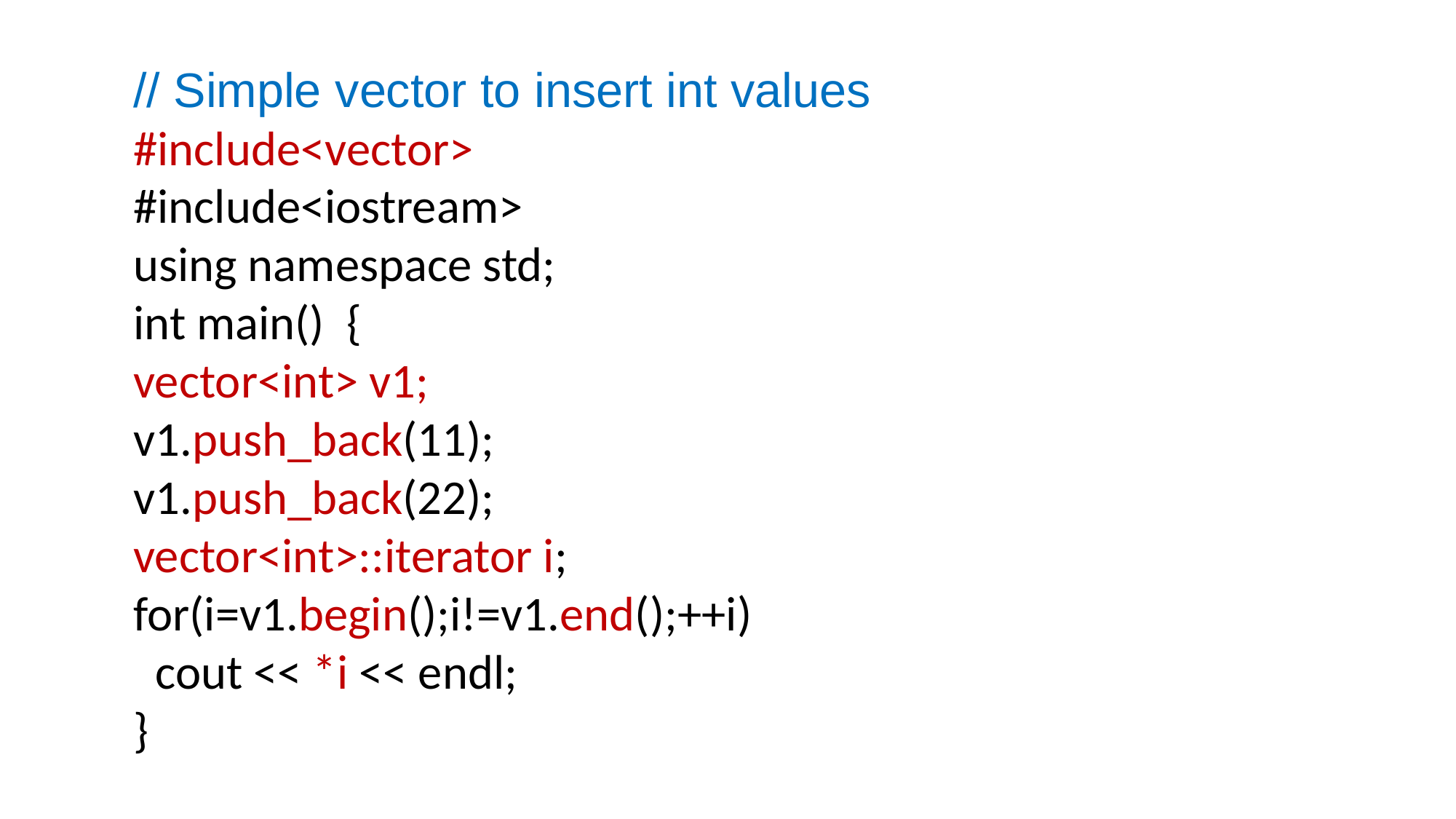

// Simple vector to insert int values
#include<vector>
#include<iostream>
using namespace std;
int main()  {
vector<int> v1;
v1.push_back(11);
v1.push_back(22);
vector<int>::iterator i;
for(i=v1.begin();i!=v1.end();++i)
  cout << *i << endl;
}